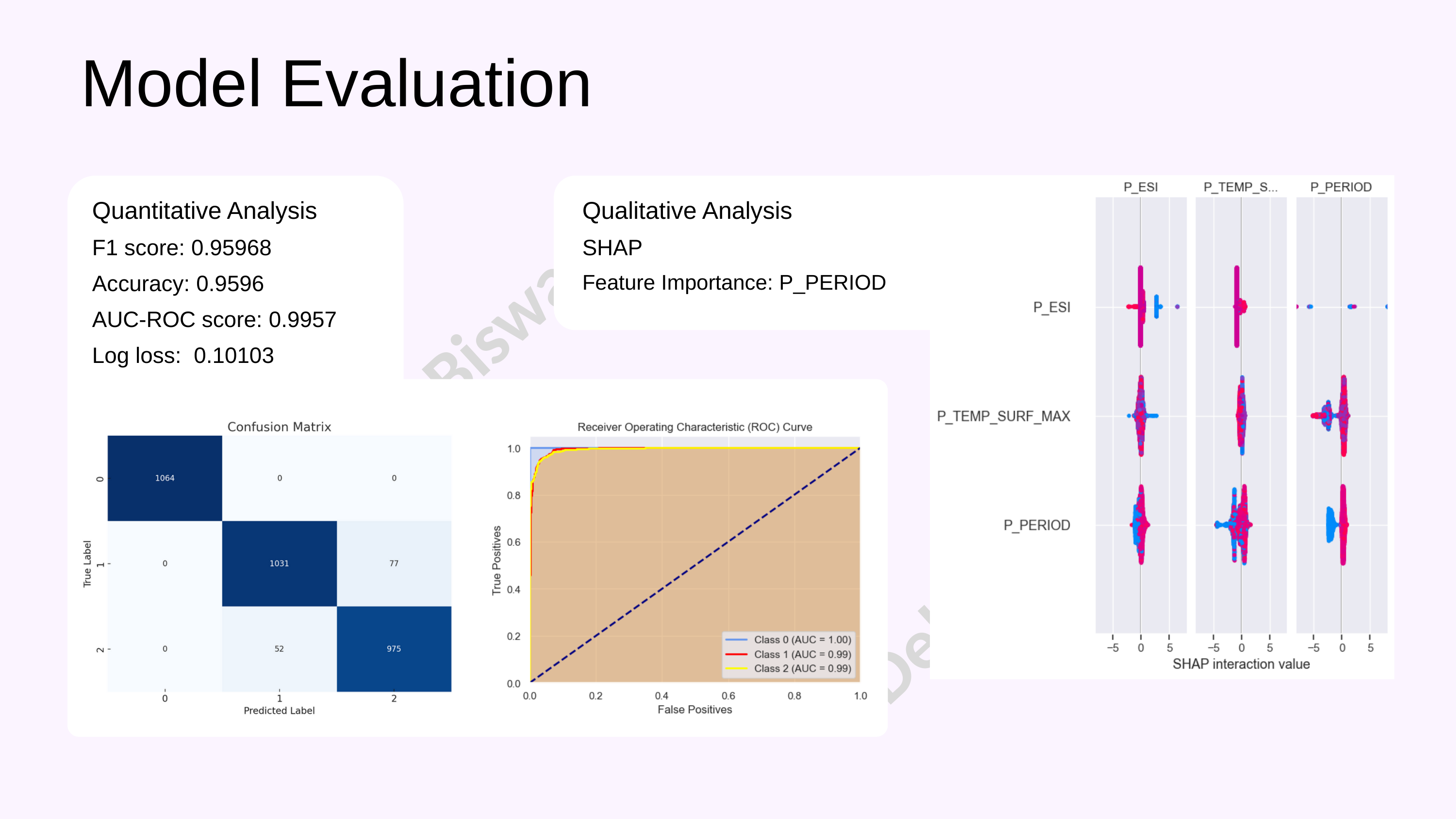

Model Evaluation

Quantitative Analysis
F1 score: 0.95968
Accuracy: 0.9596
AUC-ROC score: 0.9957
Log loss:  0.10103

Qualitative Analysis
SHAP
Feature Importance: P_PERIOD